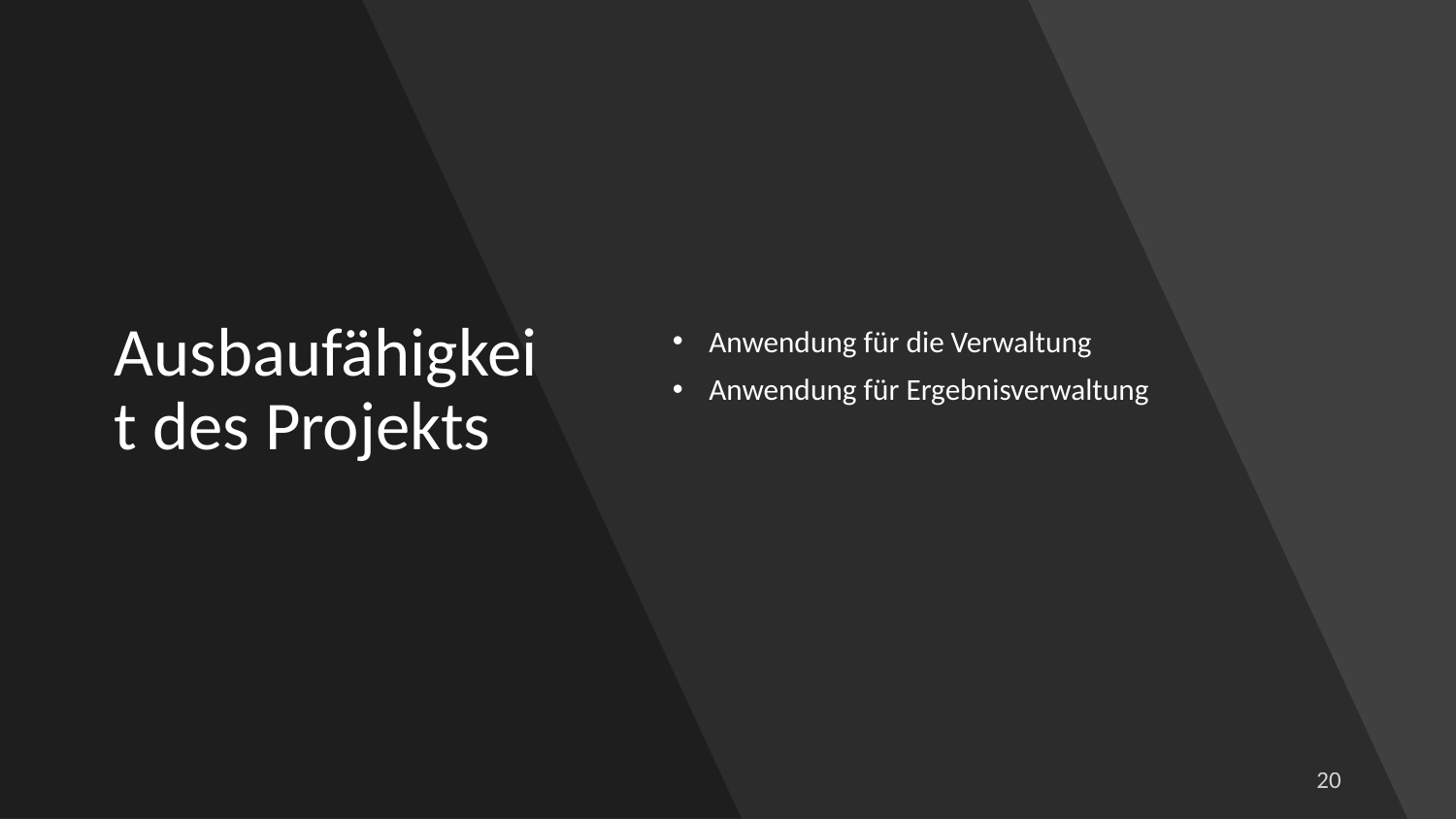

# Ausbaufähigkeit des Projekts
Anwendung für die Verwaltung
Anwendung für Ergebnisverwaltung

20